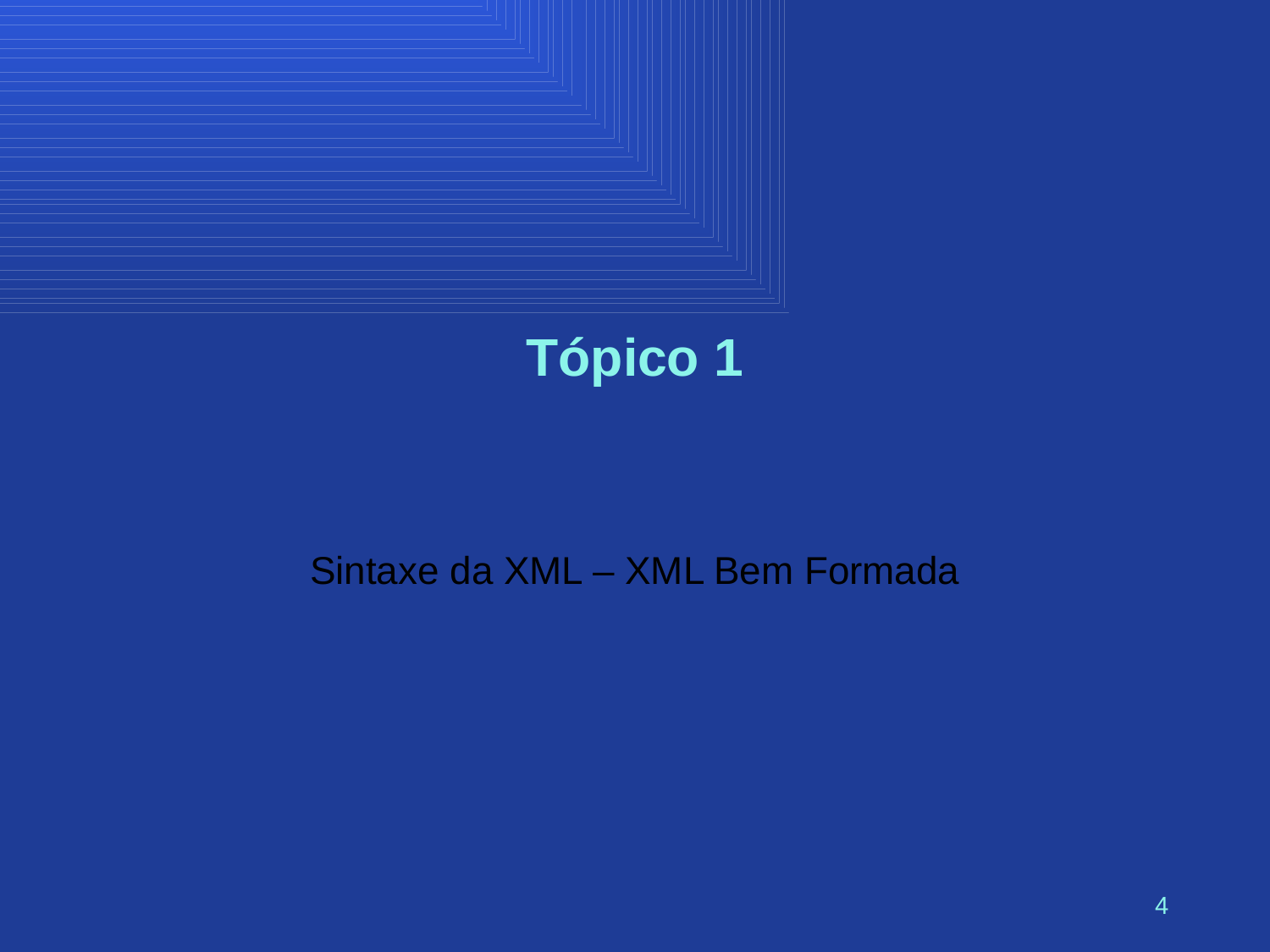

# Tópico 1
Sintaxe da XML – XML Bem Formada